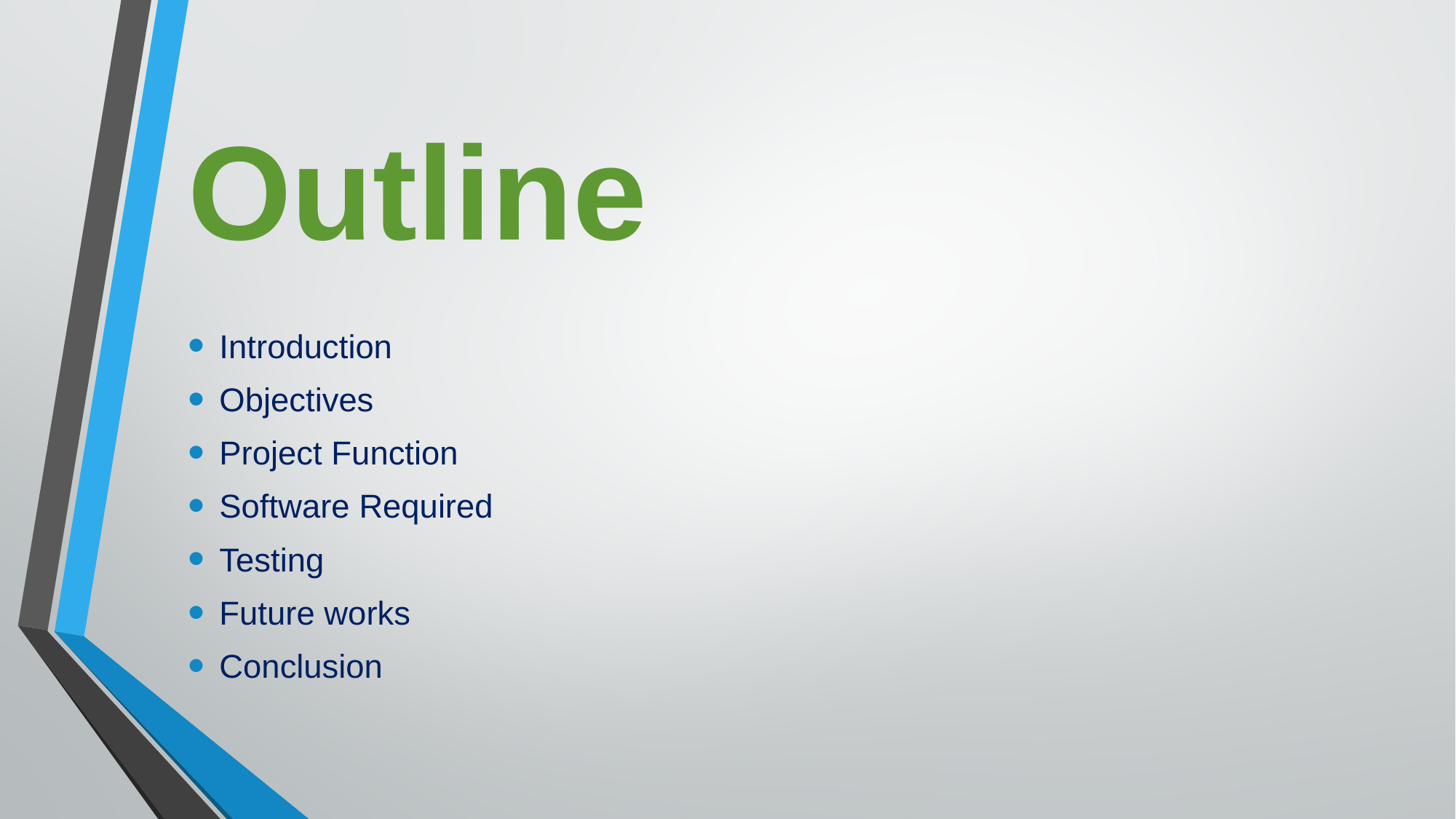

# Outline
Introduction
Objectives
Project Function
Software Required
Testing
Future works
Conclusion